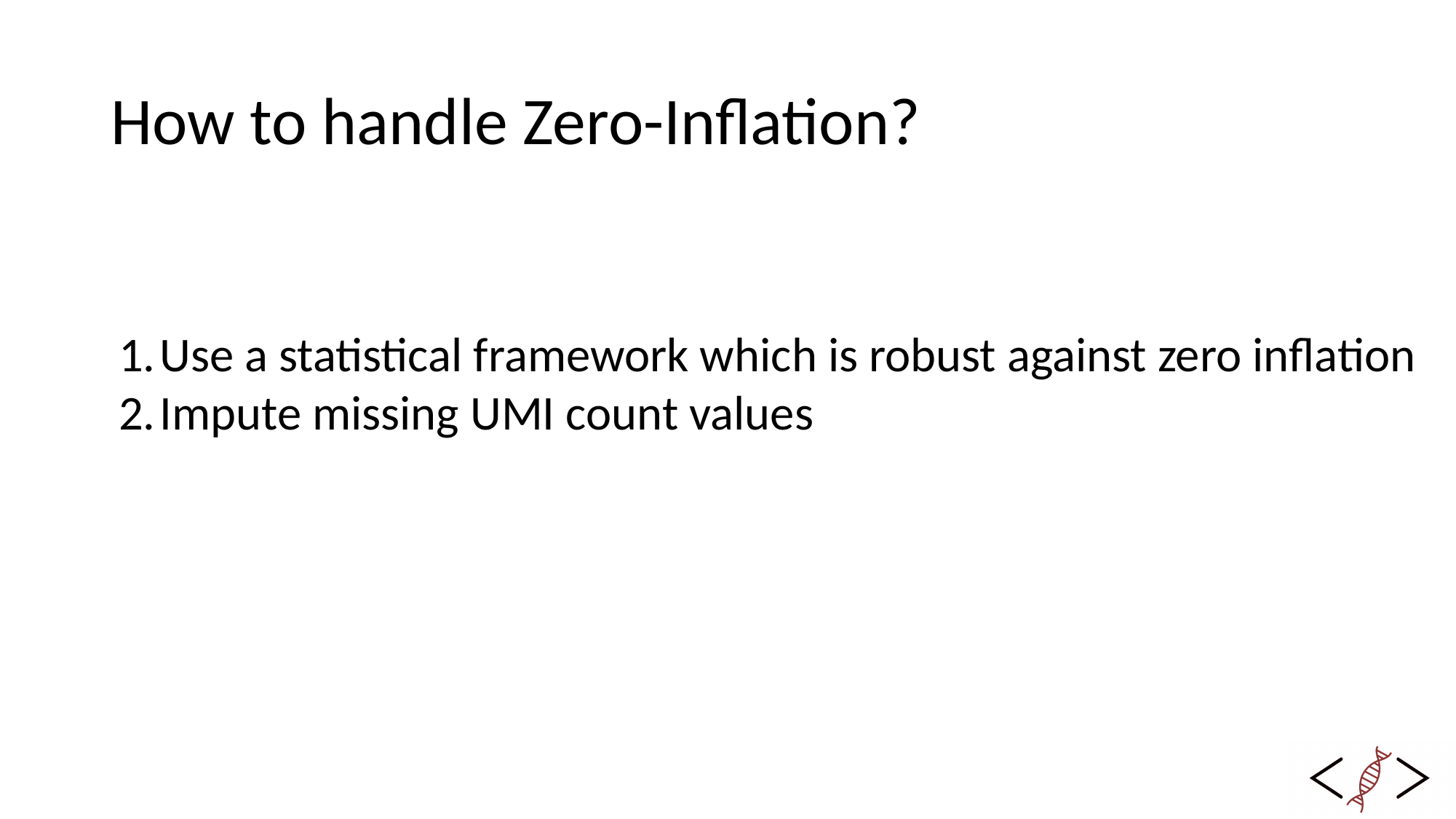

# How to handle Zero-Inflation?
Use a statistical framework which is robust against zero inflation
Impute missing UMI count values